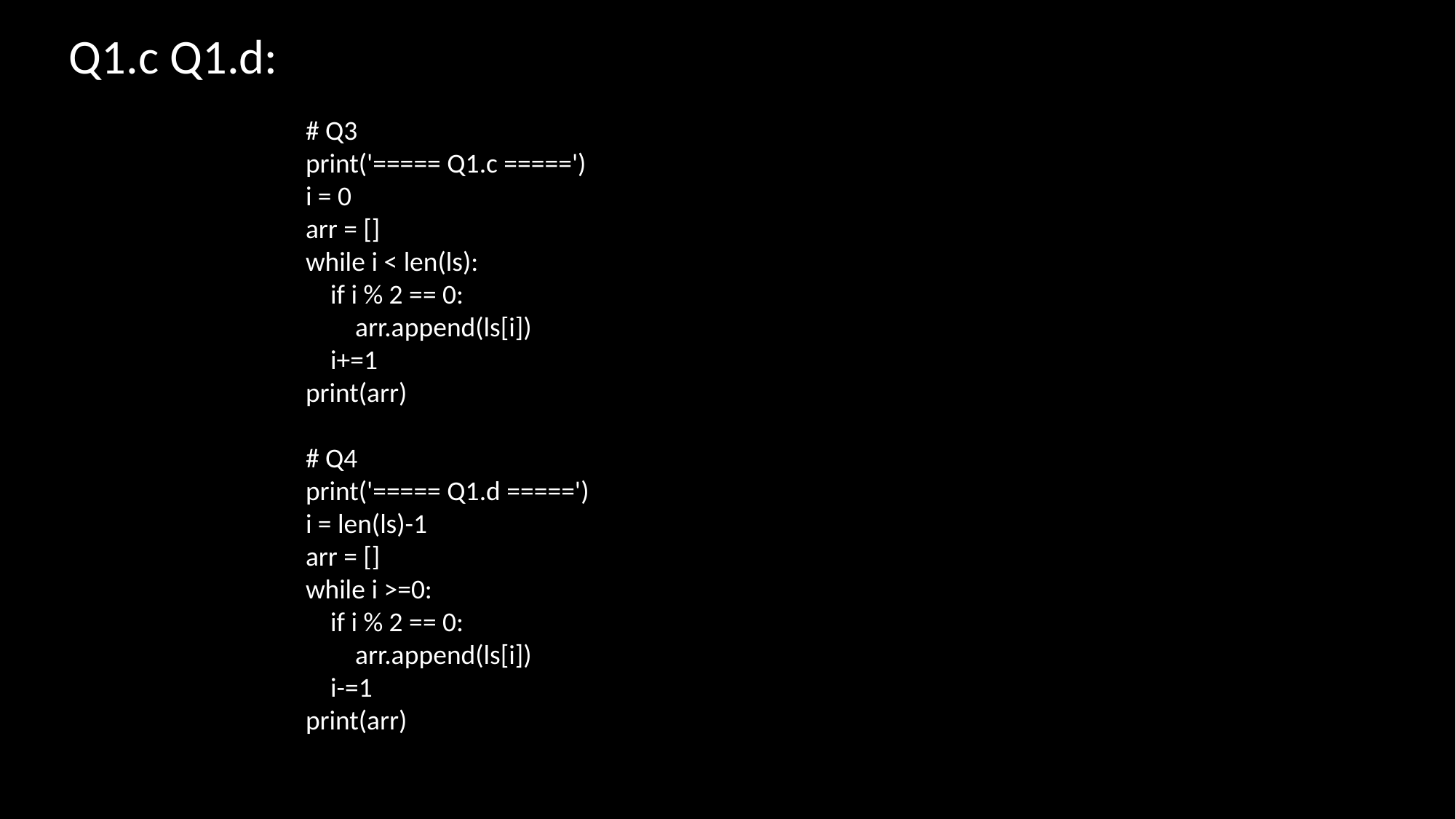

Q1.c Q1.d:
# Q3
print('===== Q1.c =====')
i = 0
arr = []
while i < len(ls):
    if i % 2 == 0:
        arr.append(ls[i])
    i+=1
print(arr)

# Q4
print('===== Q1.d =====')
i = len(ls)-1
arr = []
while i >=0:
    if i % 2 == 0:
        arr.append(ls[i])
    i-=1
print(arr)